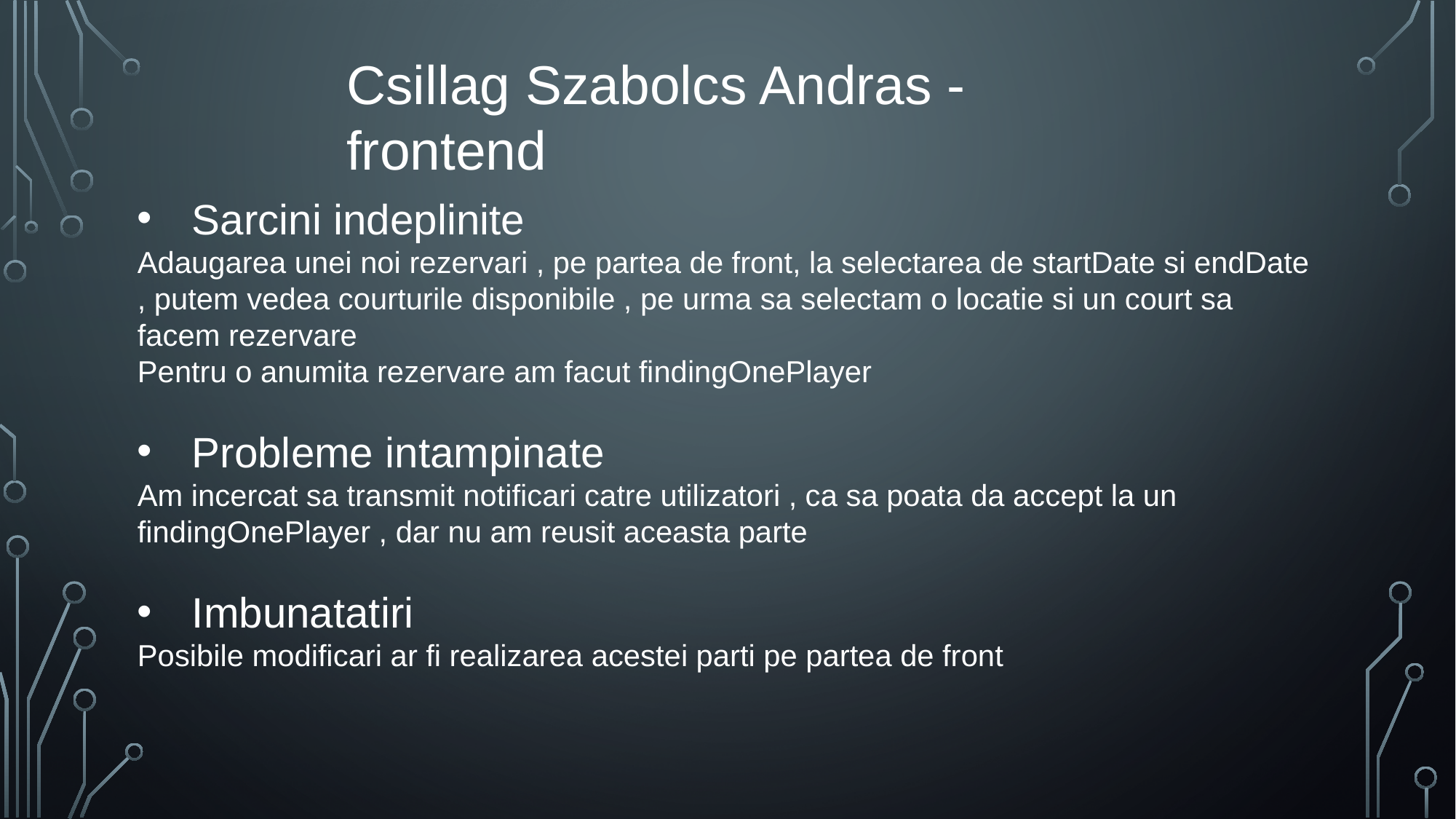

Csillag Szabolcs Andras - frontend
Sarcini indeplinite
Adaugarea unei noi rezervari , pe partea de front, la selectarea de startDate si endDate , putem vedea courturile disponibile , pe urma sa selectam o locatie si un court sa facem rezervare
Pentru o anumita rezervare am facut findingOnePlayer

Probleme intampinate
Am incercat sa transmit notificari catre utilizatori , ca sa poata da accept la un findingOnePlayer , dar nu am reusit aceasta parte

Imbunatatiri
Posibile modificari ar fi realizarea acestei parti pe partea de front